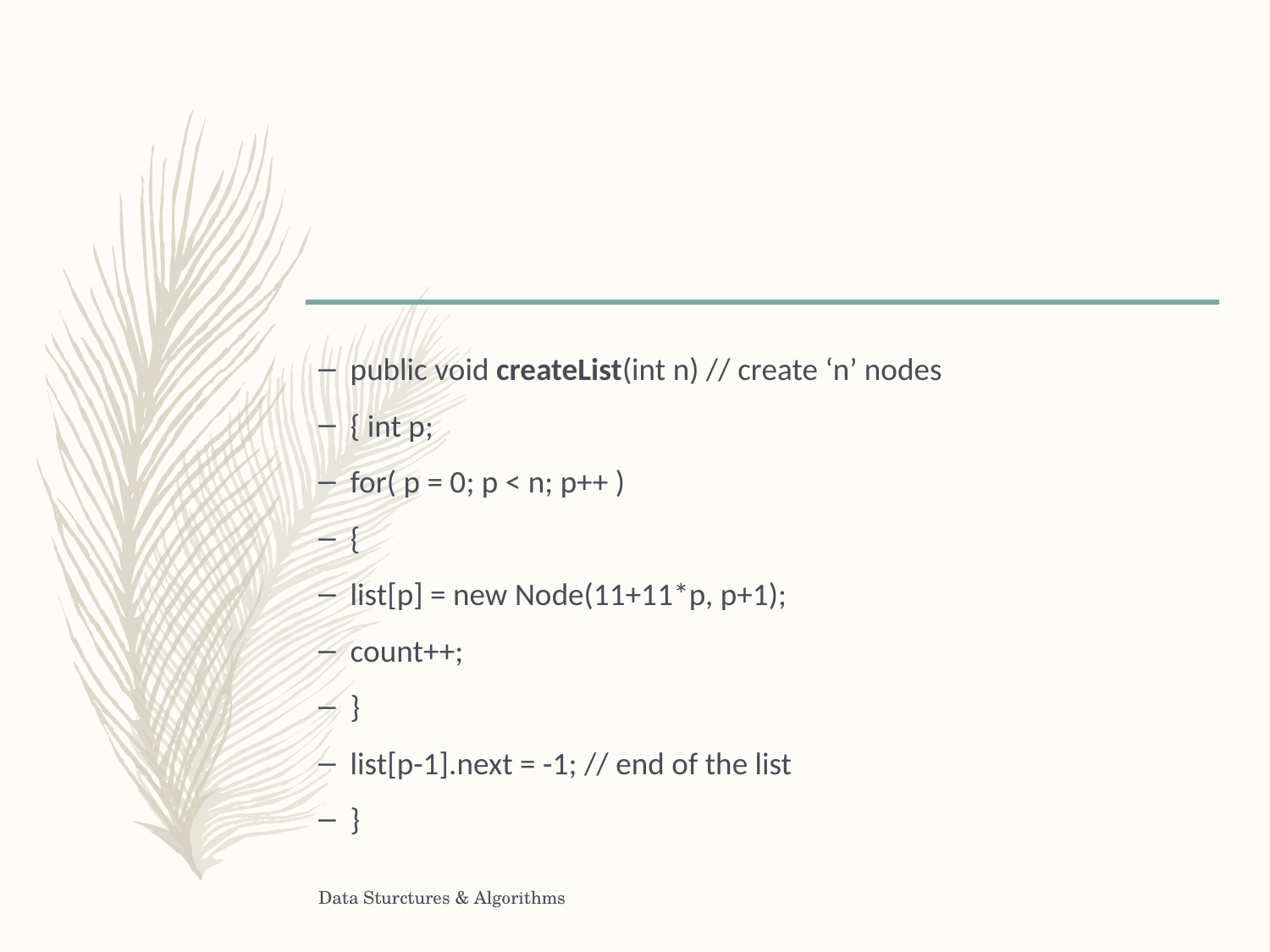

#
52
public void createList(int n) // create ‘n’ nodes
{ int p;
for( p = 0; p < n; p++ )
{
list[p] = new Node(11+11*p, p+1);
count++;
}
list[p-1].next = -1; // end of the list
}
Data Sturctures & Algorithms